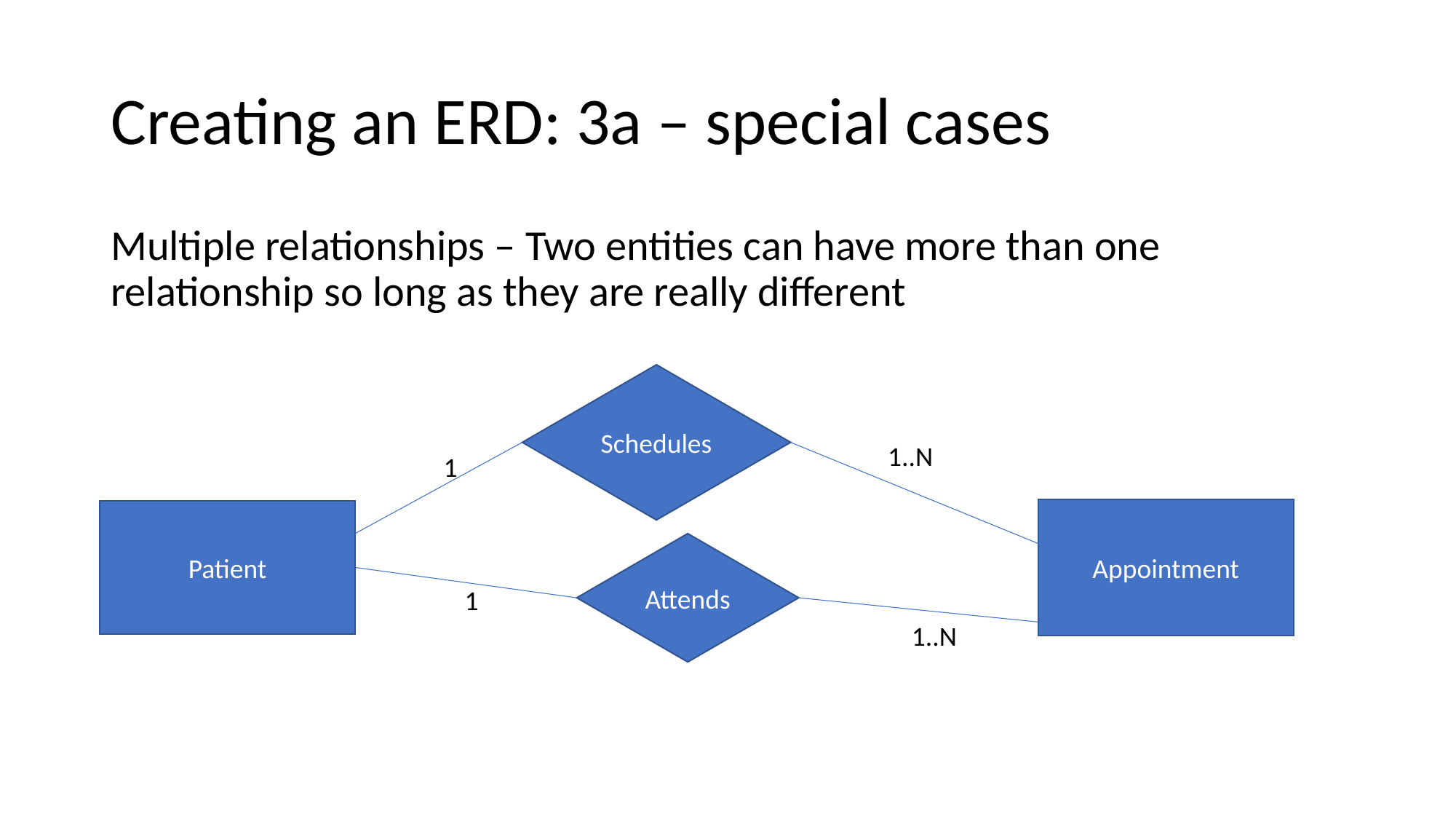

# Creating an ERD: 3a – special cases
Multiple relationships – Two entities can have more than one relationship so long as they are really different
Schedules
1..N
1
Appointment
Patient
Attends
1
1..N